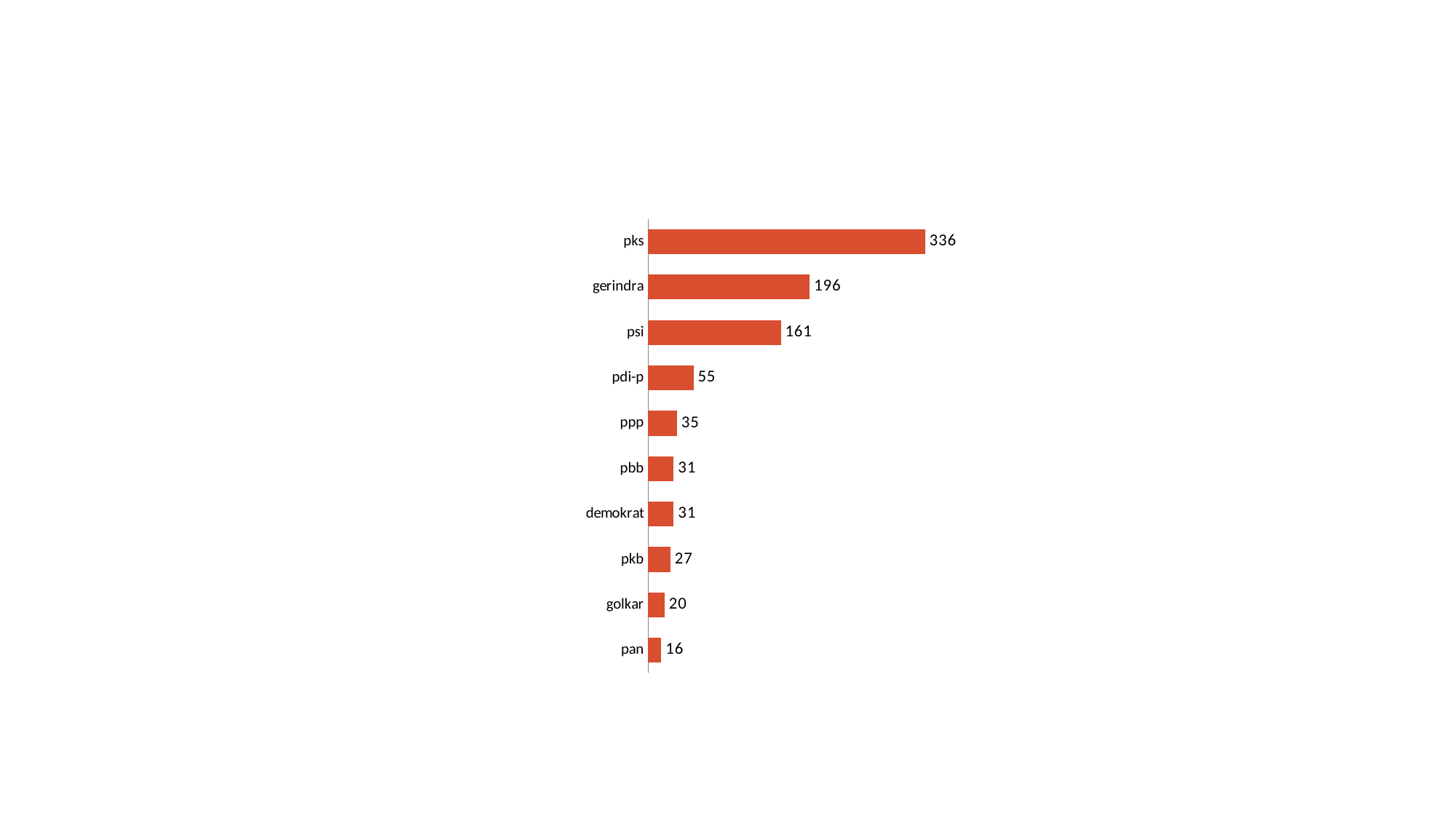

### Chart

| Category |  |
|---|---|
| pks | 336.0 |
| gerindra | 196.0 |
| psi | 161.0 |
| pdi-p | 55.0 |
| ppp | 35.0 |
| pbb | 31.0 |
| demokrat | 31.0 |
| pkb | 27.0 |
| golkar | 20.0 |
| pan | 16.0 |